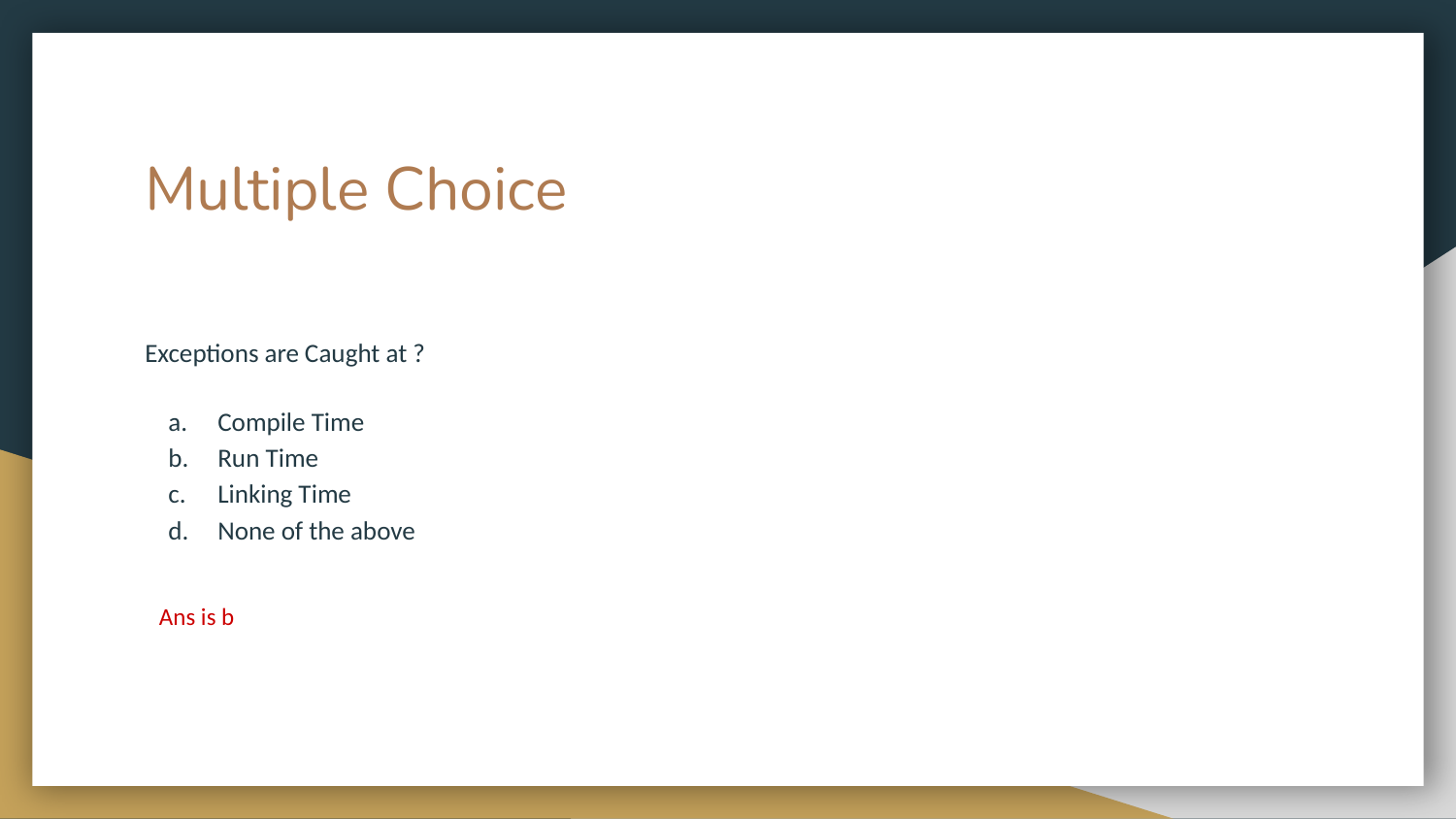

# Multiple Choice
Exceptions are Caught at ?
Compile Time
Run Time
Linking Time
None of the above
Ans is b